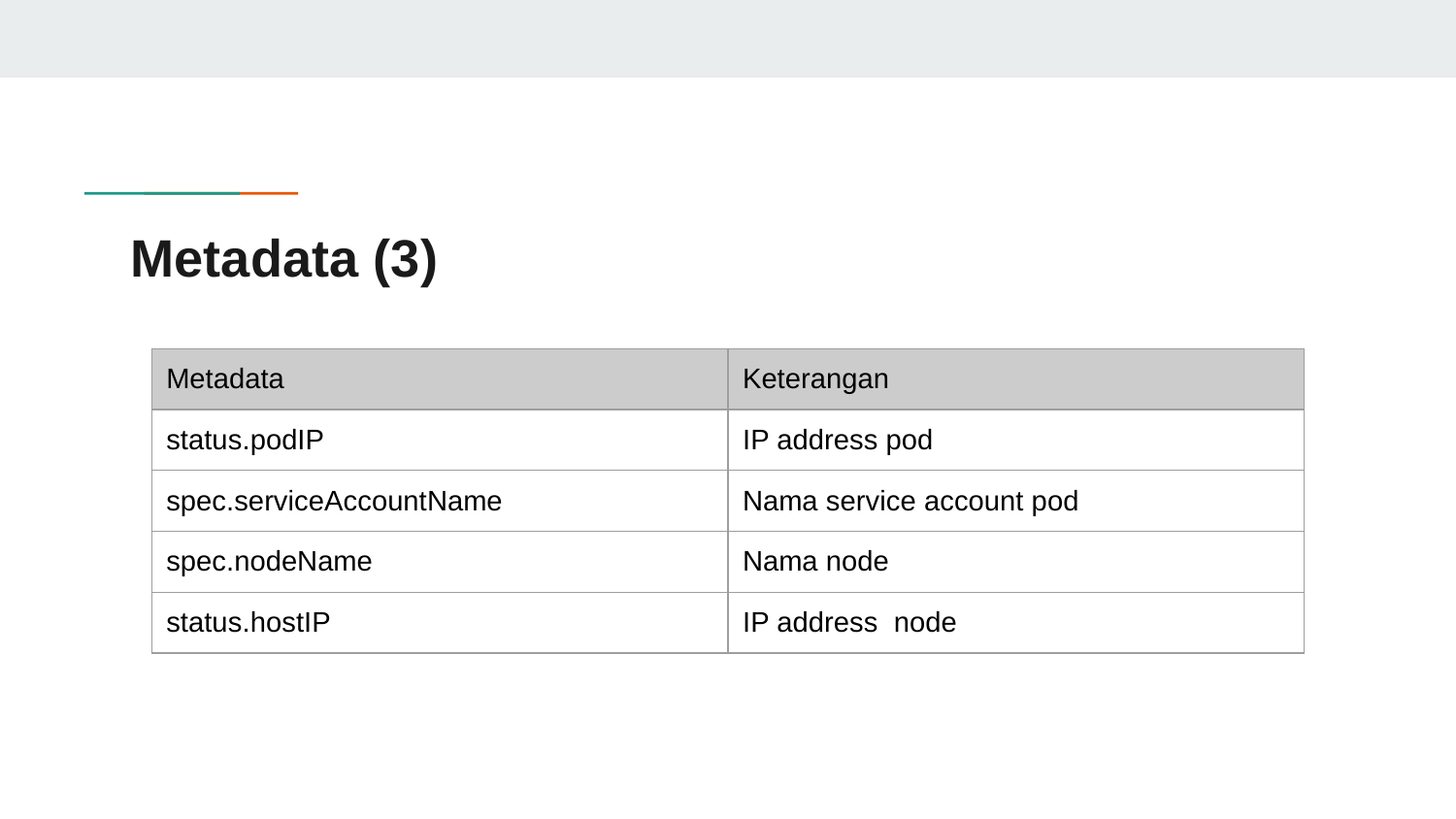

# Metadata (3)
| Metadata | Keterangan |
| --- | --- |
| status.podIP | IP address pod |
| spec.serviceAccountName | Nama service account pod |
| spec.nodeName | Nama node |
| status.hostIP | IP address node |